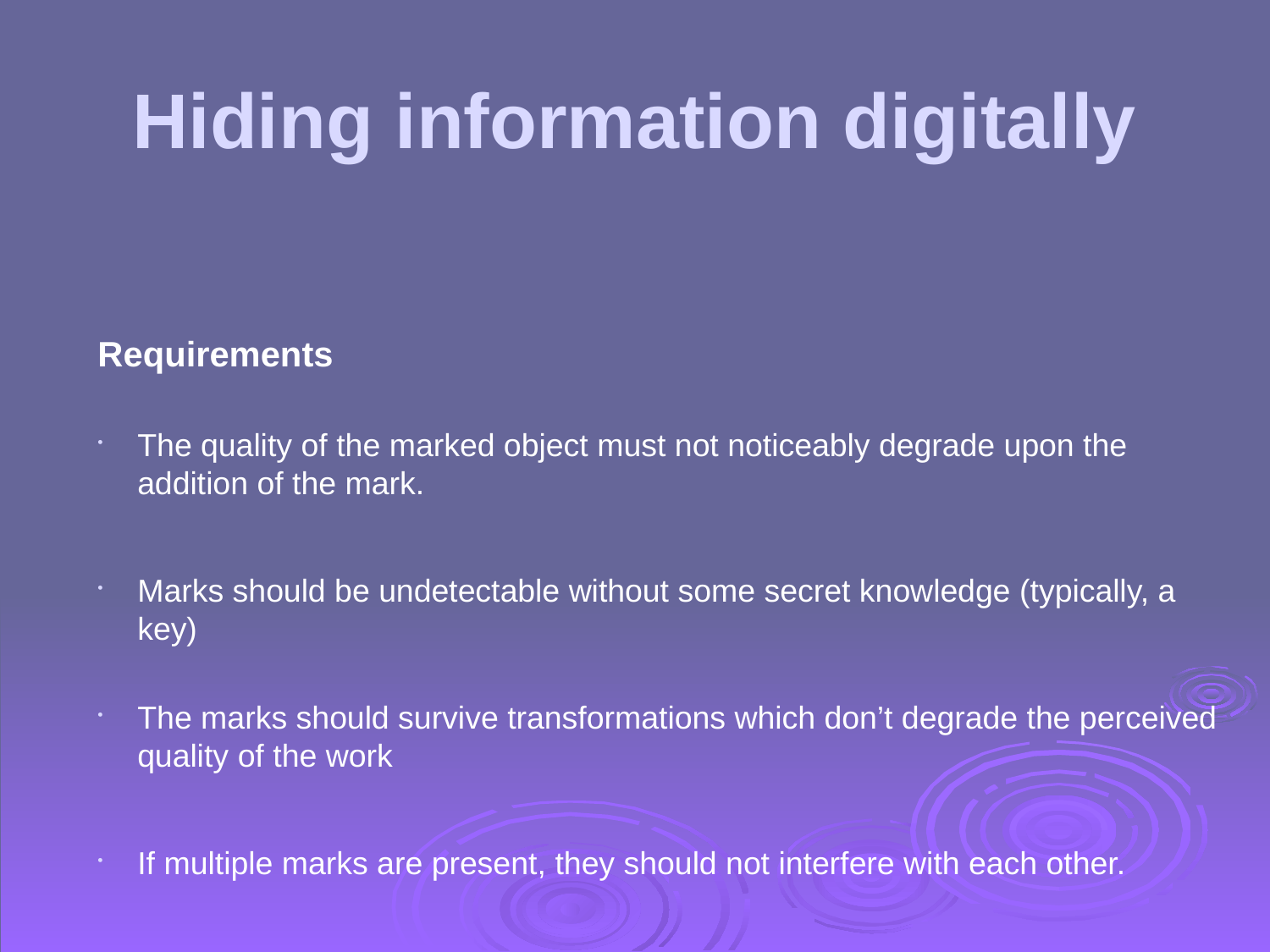

# Hiding information digitally

Requirements

The quality of the marked object must not noticeably degrade upon the addition of the mark.

Marks should be undetectable without some secret knowledge (typically, a key)

The marks should survive transformations which don’t degrade the perceived quality of the work

If multiple marks are present, they should not interfere with each other.